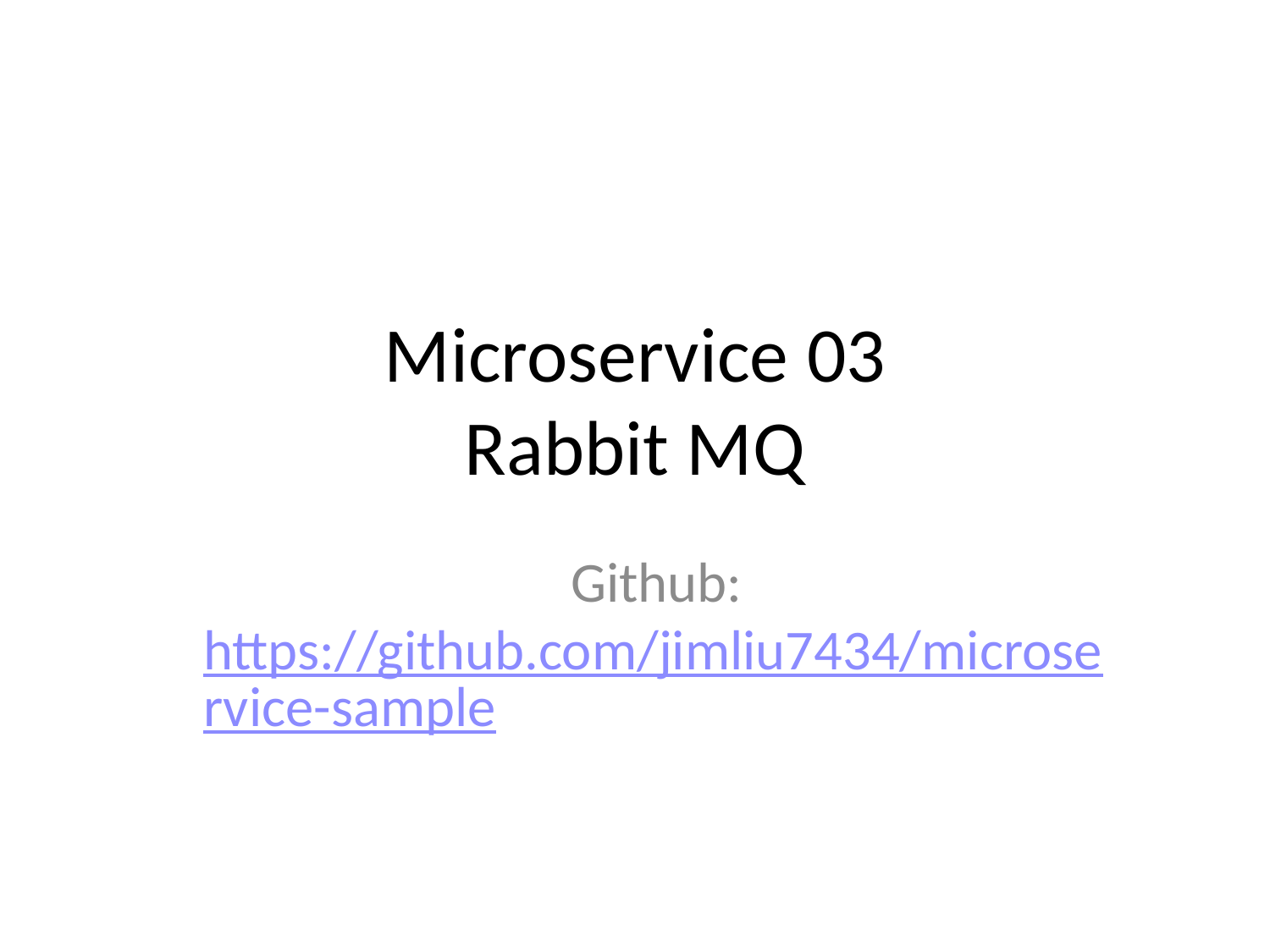

# Microservice 03 Rabbit MQ
Github: https://github.com/jimliu7434/microservice-sample